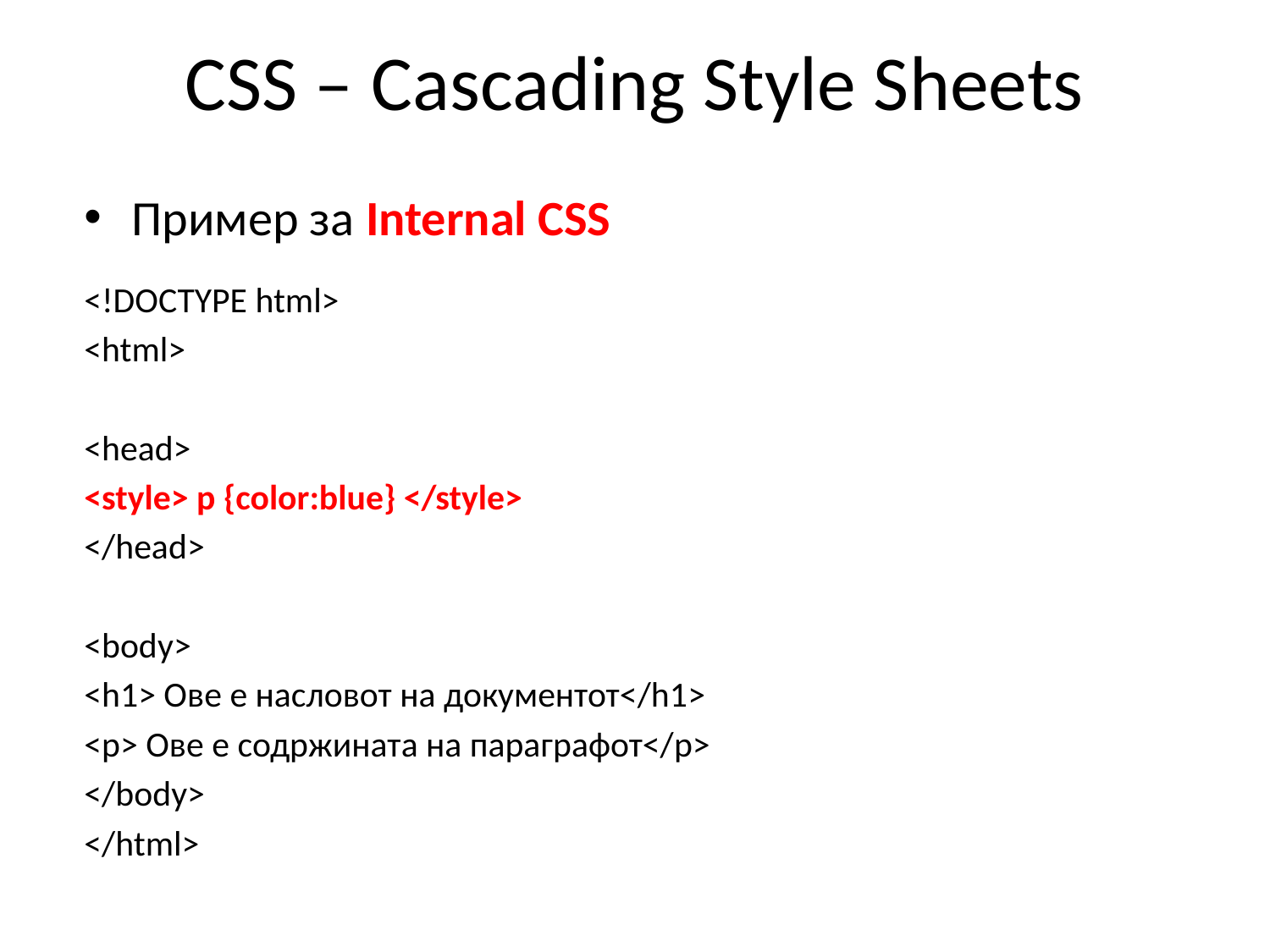

# CSS – Cascading Style Sheets
Пример за Internal CSS

<!DOCTYPE html>
<html>

<head>
<style> p {color:blue} </style>
</head>

<body>
<h1> Ове е насловот на документот</h1>
<p> Ове е содржината на параграфот</p>
</body>
</html>